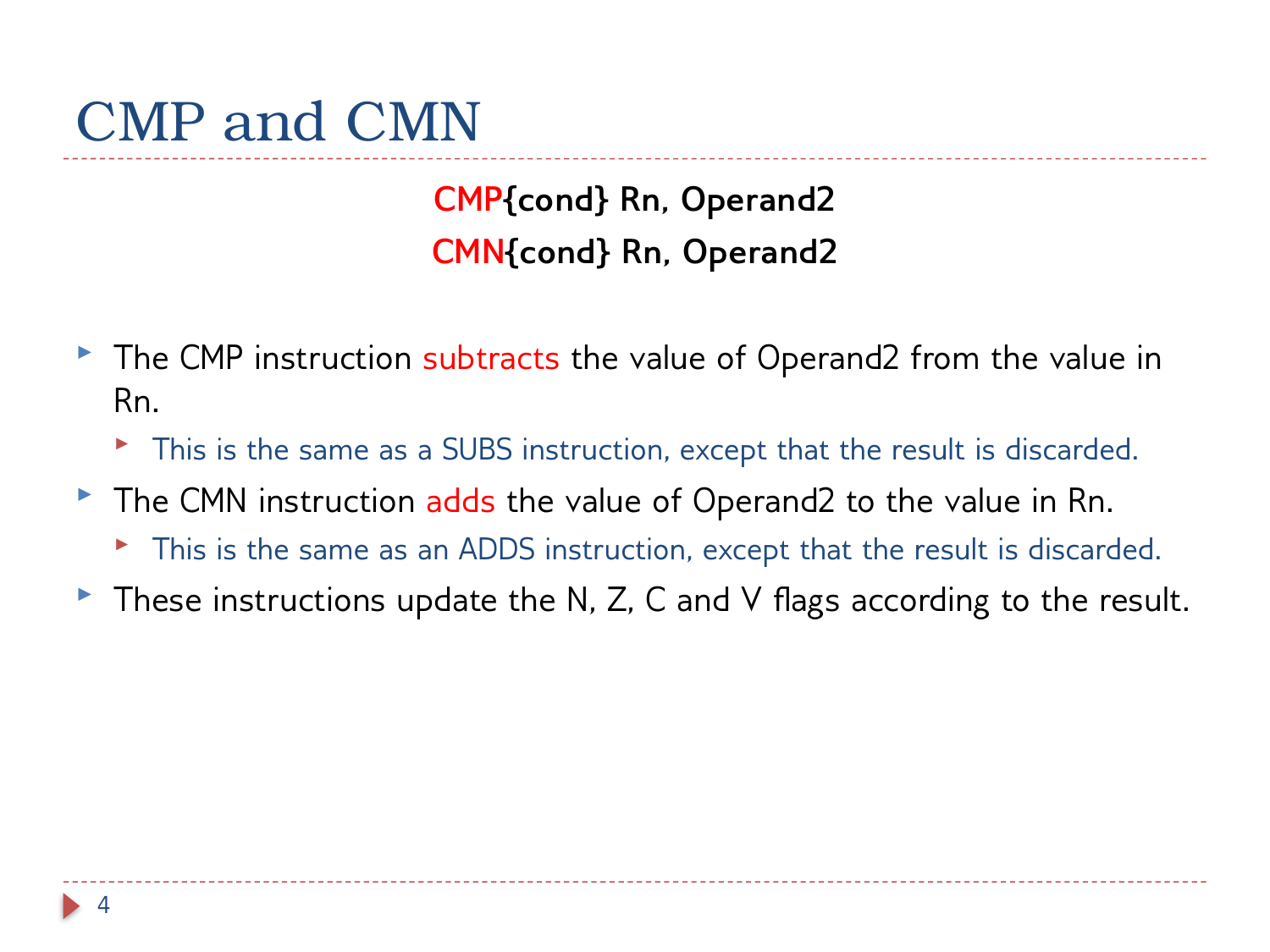

# CMP and CMN
CMP{cond} Rn, Operand2
CMN{cond} Rn, Operand2

The CMP instruction subtracts the value of Operand2 from the value in Rn.
This is the same as a SUBS instruction, except that the result is discarded.
The CMN instruction adds the value of Operand2 to the value in Rn.
This is the same as an ADDS instruction, except that the result is discarded.
These instructions update the N, Z, C and V flags according to the result.

4